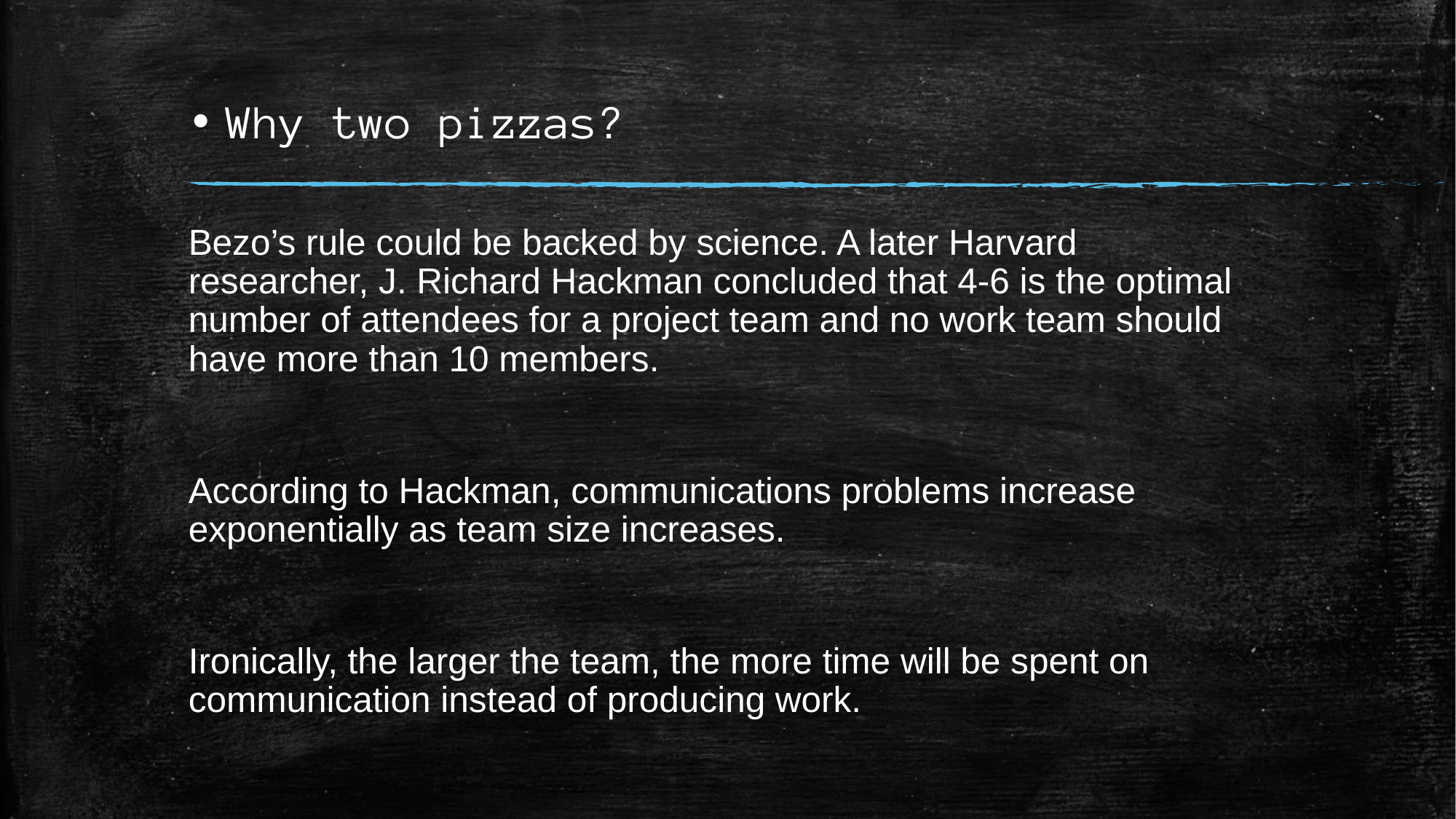

# Why two pizzas?
Bezo’s rule could be backed by science. A later Harvard researcher, J. Richard Hackman concluded that 4-6 is the optimal number of attendees for a project team and no work team should have more than 10 members.

According to Hackman, communications problems increase exponentially as team size increases.

Ironically, the larger the team, the more time will be spent on communication instead of producing work.